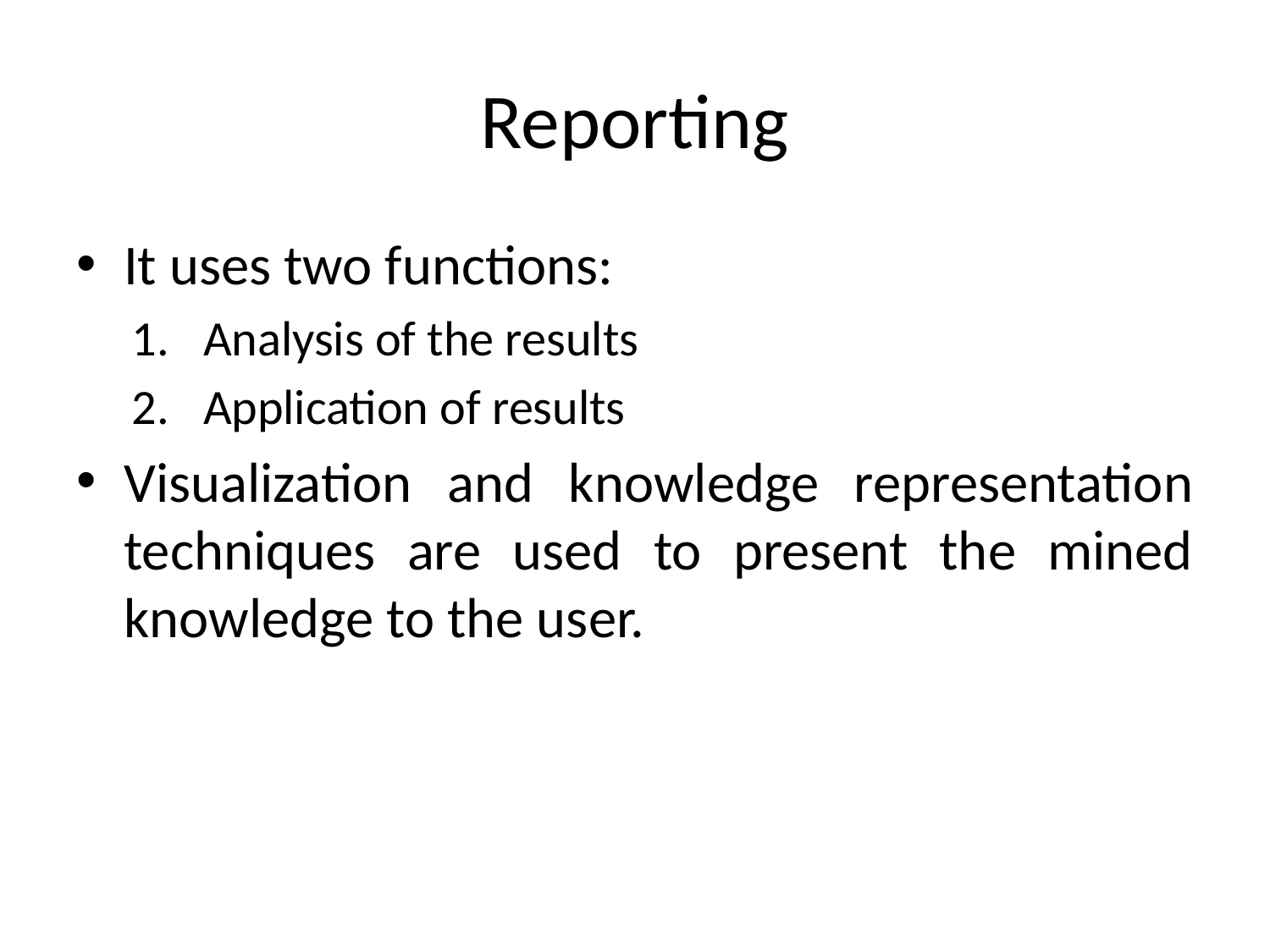

# Reporting
It uses two functions:
Analysis of the results
Application of results
Visualization and knowledge representation techniques are used to present the mined knowledge to the user.